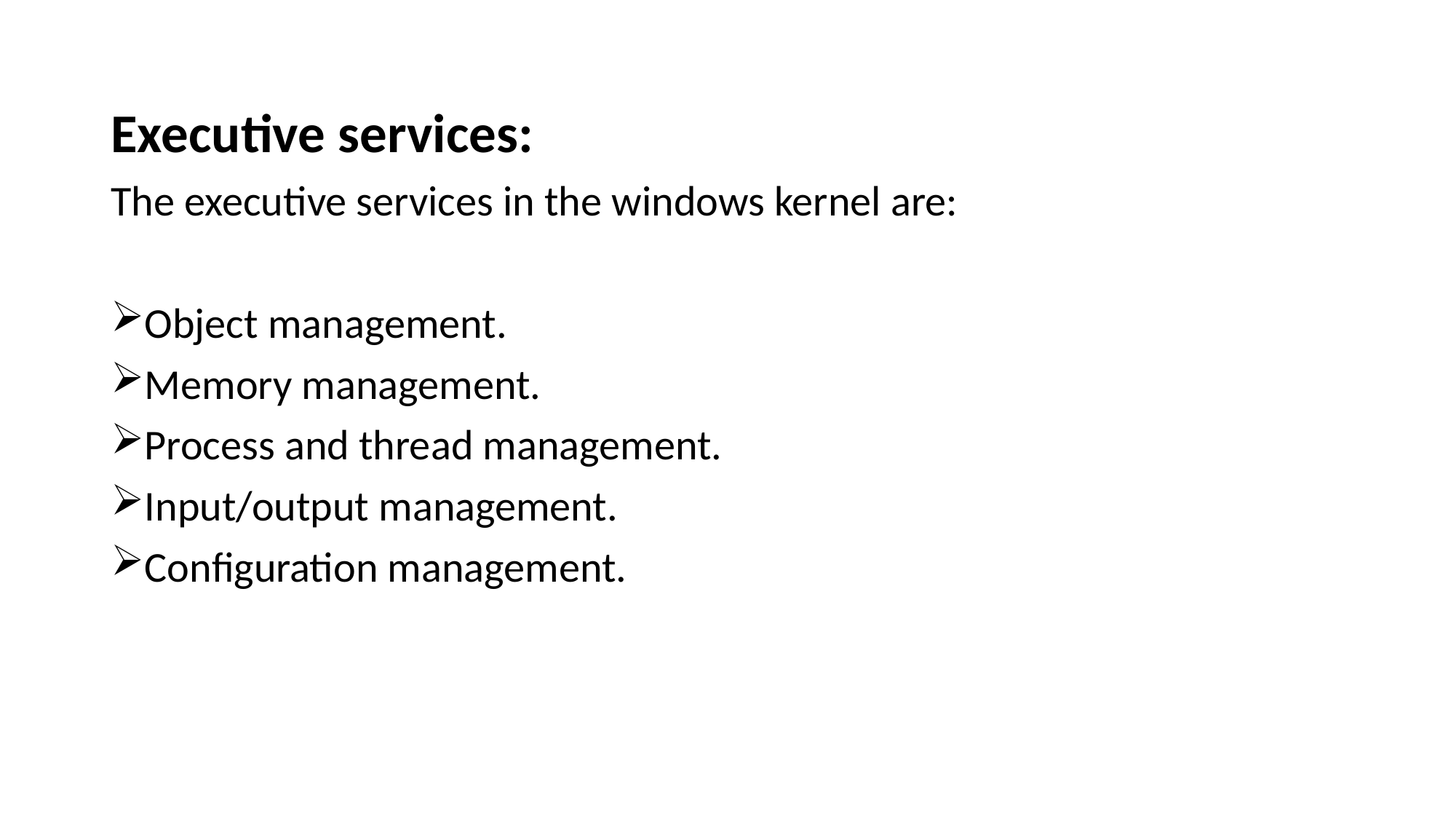

Executive services:
The executive services in the windows kernel are:

Object management.
Memory management.
Process and thread management.
Input/output management.
Configuration management.